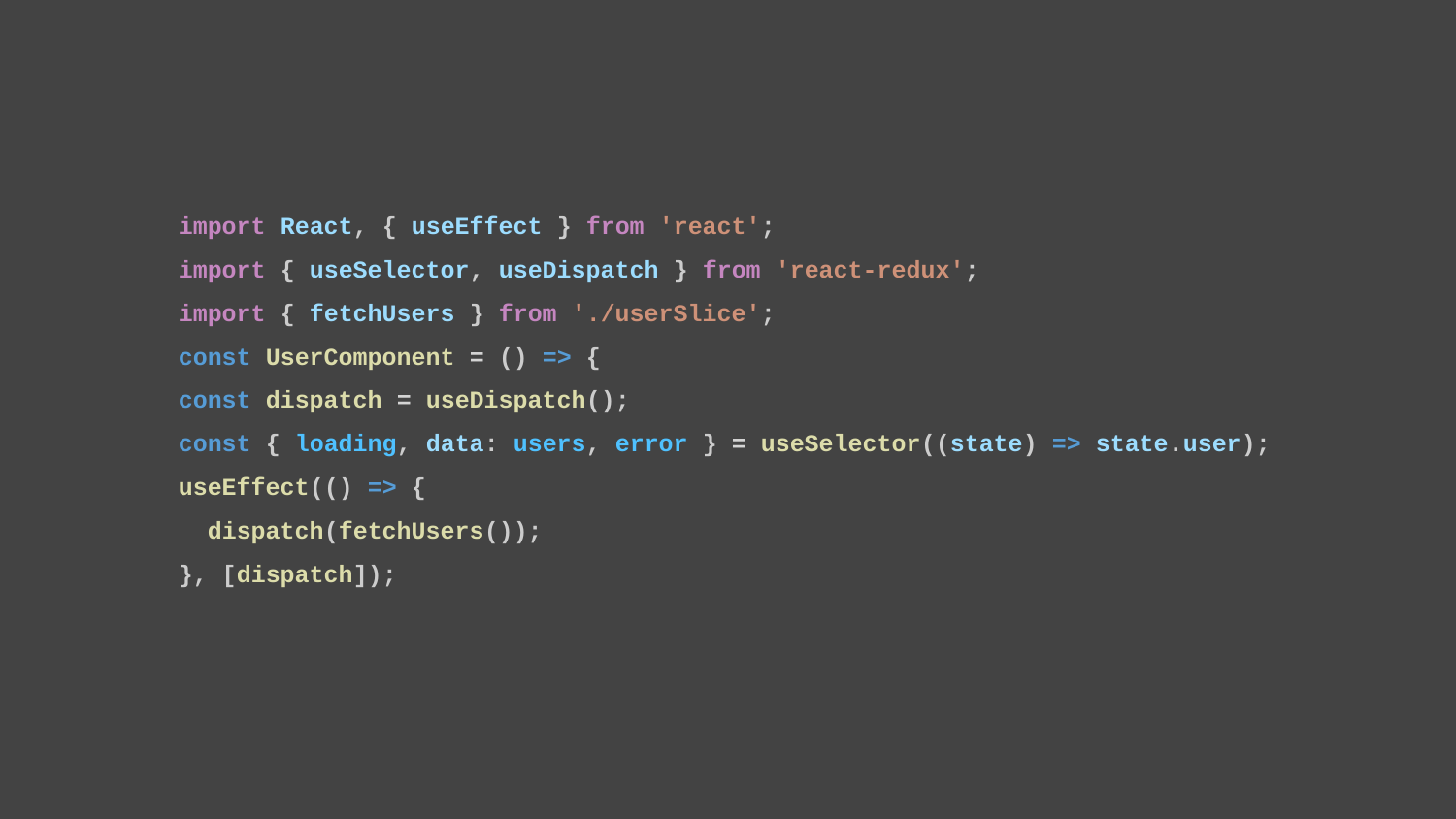

import React, { useEffect } from 'react';
import { useSelector, useDispatch } from 'react-redux';
import { fetchUsers } from './userSlice';
const UserComponent = () => {
const dispatch = useDispatch();
const { loading, data: users, error } = useSelector((state) => state.user);
useEffect(() => {
  dispatch(fetchUsers());
}, [dispatch]);